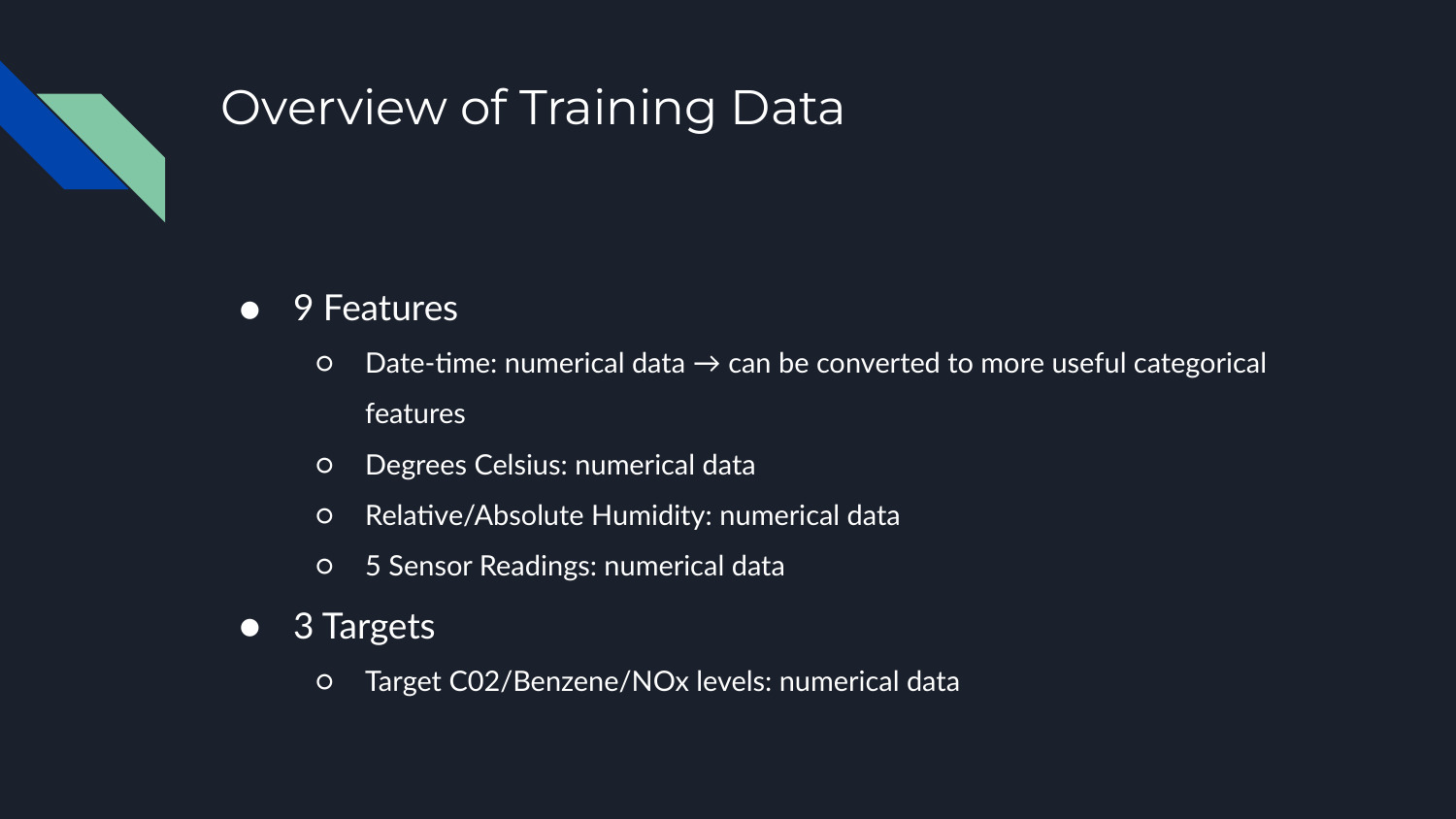

# Overview of Training Data
9 Features
Date-time: numerical data → can be converted to more useful categorical features
Degrees Celsius: numerical data
Relative/Absolute Humidity: numerical data
5 Sensor Readings: numerical data
3 Targets
Target C02/Benzene/NOx levels: numerical data